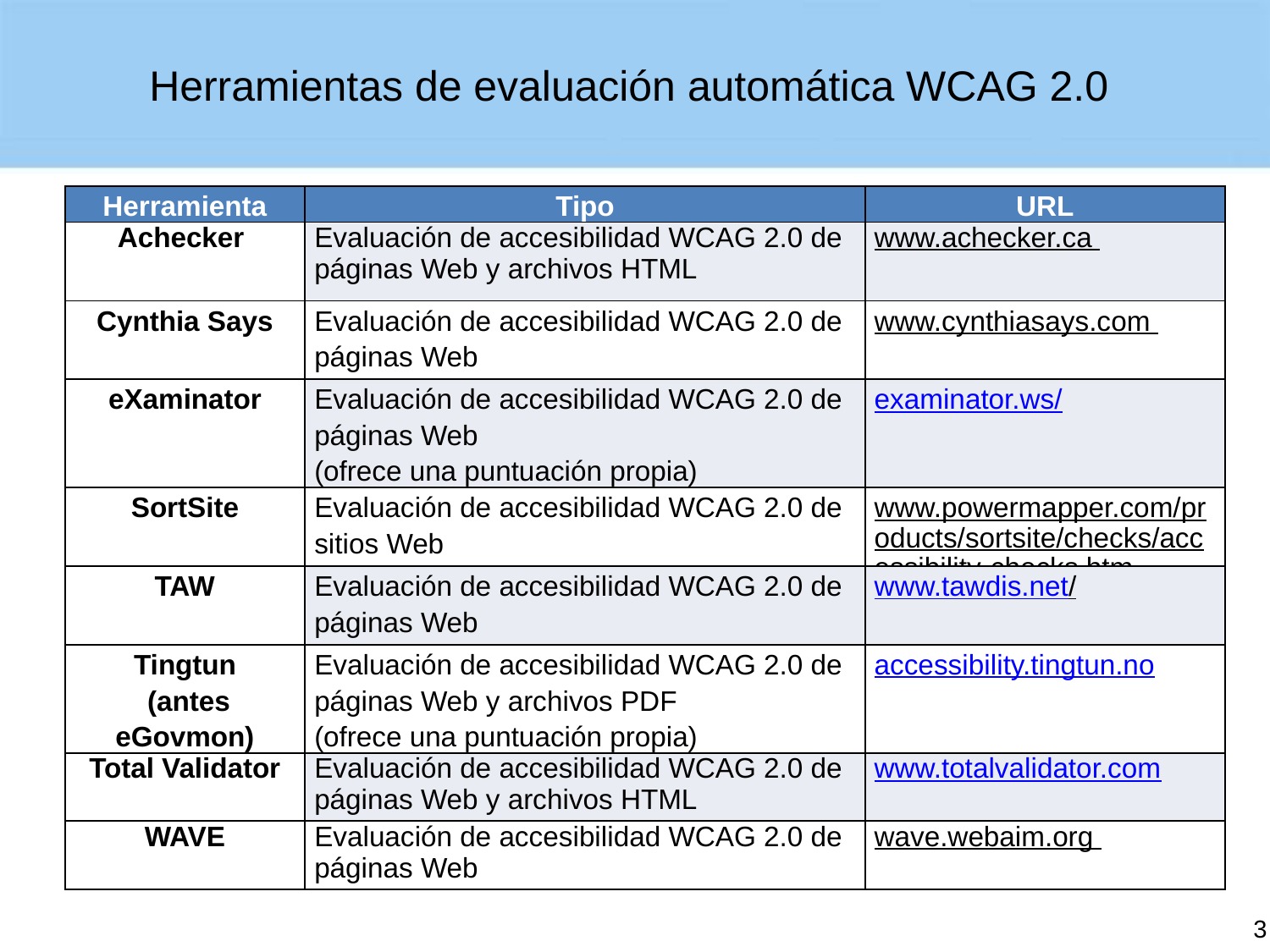

# Herramientas de evaluación automática WCAG 2.0
| Herramienta | Tipo | URL |
| --- | --- | --- |
| Achecker | Evaluación de accesibilidad WCAG 2.0 de páginas Web y archivos HTML | www.achecker.ca |
| Cynthia Says | Evaluación de accesibilidad WCAG 2.0 de páginas Web | www.cynthiasays.com |
| eXaminator | Evaluación de accesibilidad WCAG 2.0 de páginas Web (ofrece una puntuación propia) | examinator.ws/ |
| SortSite | Evaluación de accesibilidad WCAG 2.0 de sitios Web | www.powermapper.com/products/sortsite/checks/accessibility-checks.htm |
| TAW | Evaluación de accesibilidad WCAG 2.0 de páginas Web | www.tawdis.net/ |
| Tingtun (antes eGovmon) | Evaluación de accesibilidad WCAG 2.0 de páginas Web y archivos PDF (ofrece una puntuación propia) | accessibility.tingtun.no |
| Total Validator | Evaluación de accesibilidad WCAG 2.0 de páginas Web y archivos HTML | www.totalvalidator.com |
| WAVE | Evaluación de accesibilidad WCAG 2.0 de páginas Web | wave.webaim.org |
3